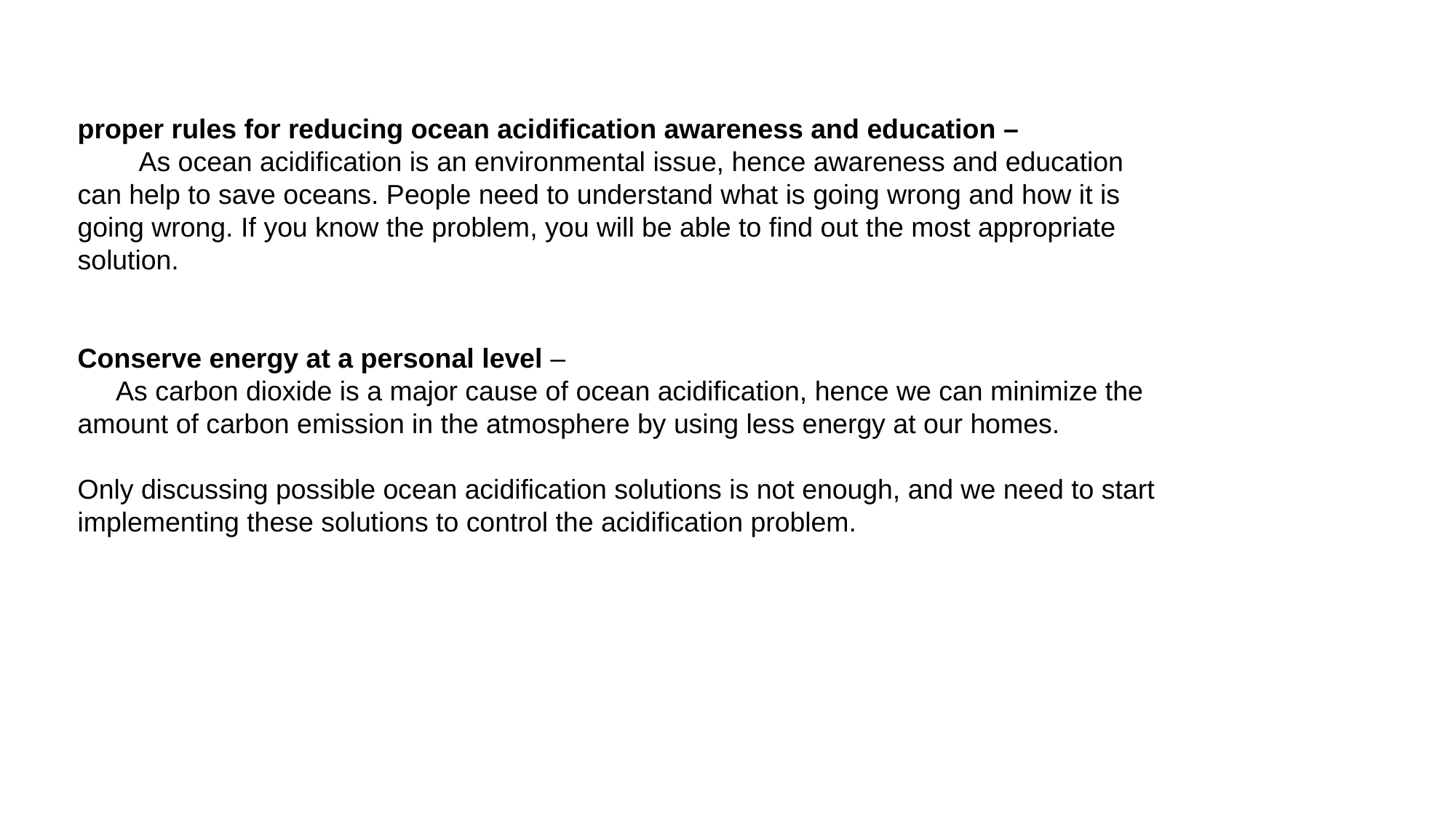

proper rules for reducing ocean acidification awareness and education –
        As ocean acidification is an environmental issue, hence awareness and education can help to save oceans. People need to understand what is going wrong and how it is going wrong. If you know the problem, you will be able to find out the most appropriate solution.

Conserve energy at a personal level –
     As carbon dioxide is a major cause of ocean acidification, hence we can minimize the amount of carbon emission in the atmosphere by using less energy at our homes.

Only discussing possible ocean acidification solutions is not enough, and we need to start implementing these solutions to control the acidification problem.